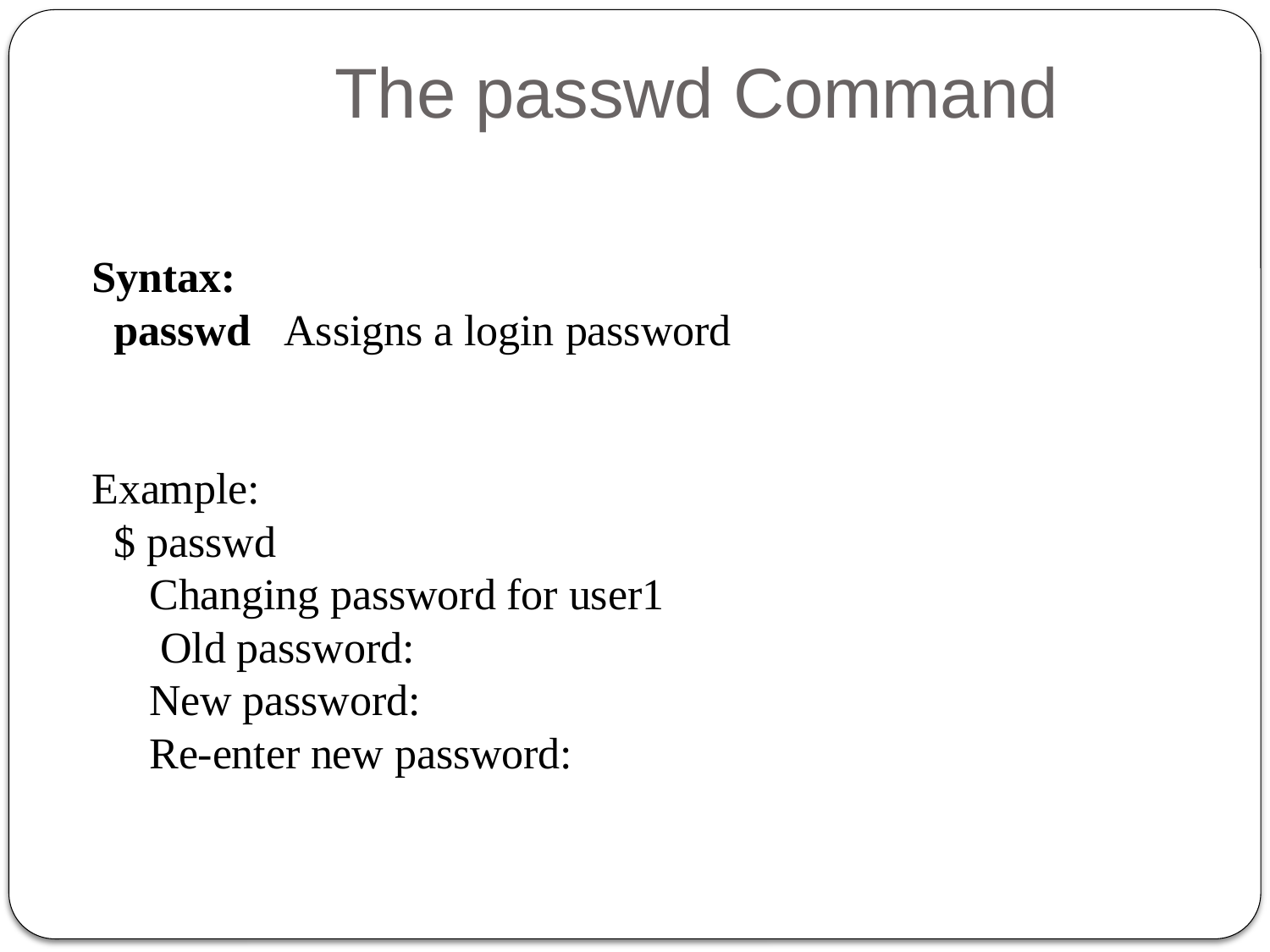

# The passwd Command
24
Syntax:  passwd
Assigns a login password
Example:
$ passwd
Changing password for user1  Old password:
New password:
Re-enter new password: